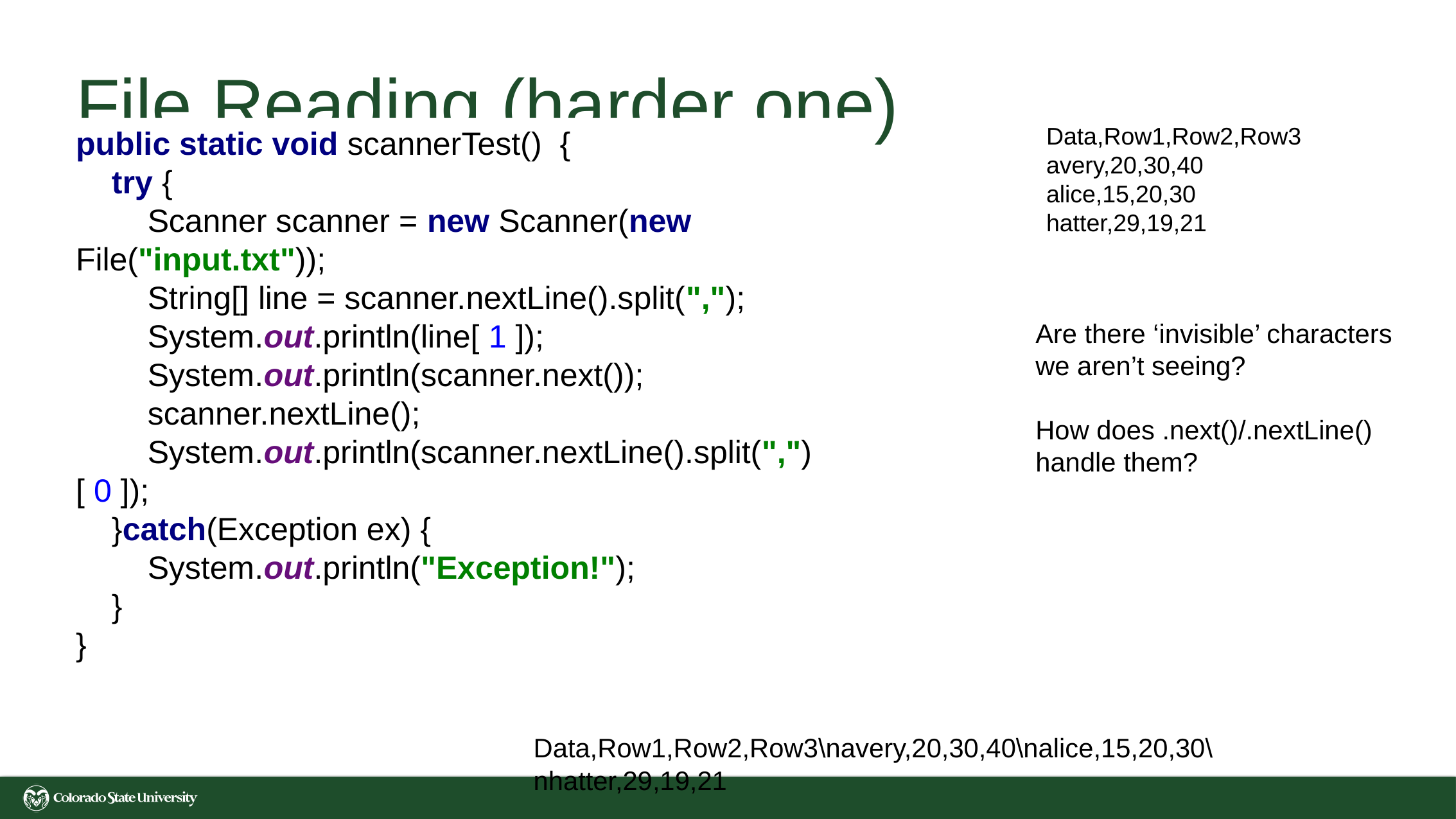

# File Reading (harder one)
Data,Row1,Row2,Row3
avery,20,30,40
alice,15,20,30
hatter,29,19,21
public static void scannerTest()  {
    try {
        Scanner scanner = new Scanner(new File("input.txt"));
        String[] line = scanner.nextLine().split(",");
        System.out.println(line[ 1 ]);
        System.out.println(scanner.next());
        scanner.nextLine();
        System.out.println(scanner.nextLine().split(",")[ 0 ]);
    }catch(Exception ex) {
        System.out.println("Exception!");
    }
}
Are there ‘invisible’ characters we aren’t seeing?

How does .next()/.nextLine() handle them?
Data,Row1,Row2,Row3\navery,20,30,40\nalice,15,20,30\nhatter,29,19,21